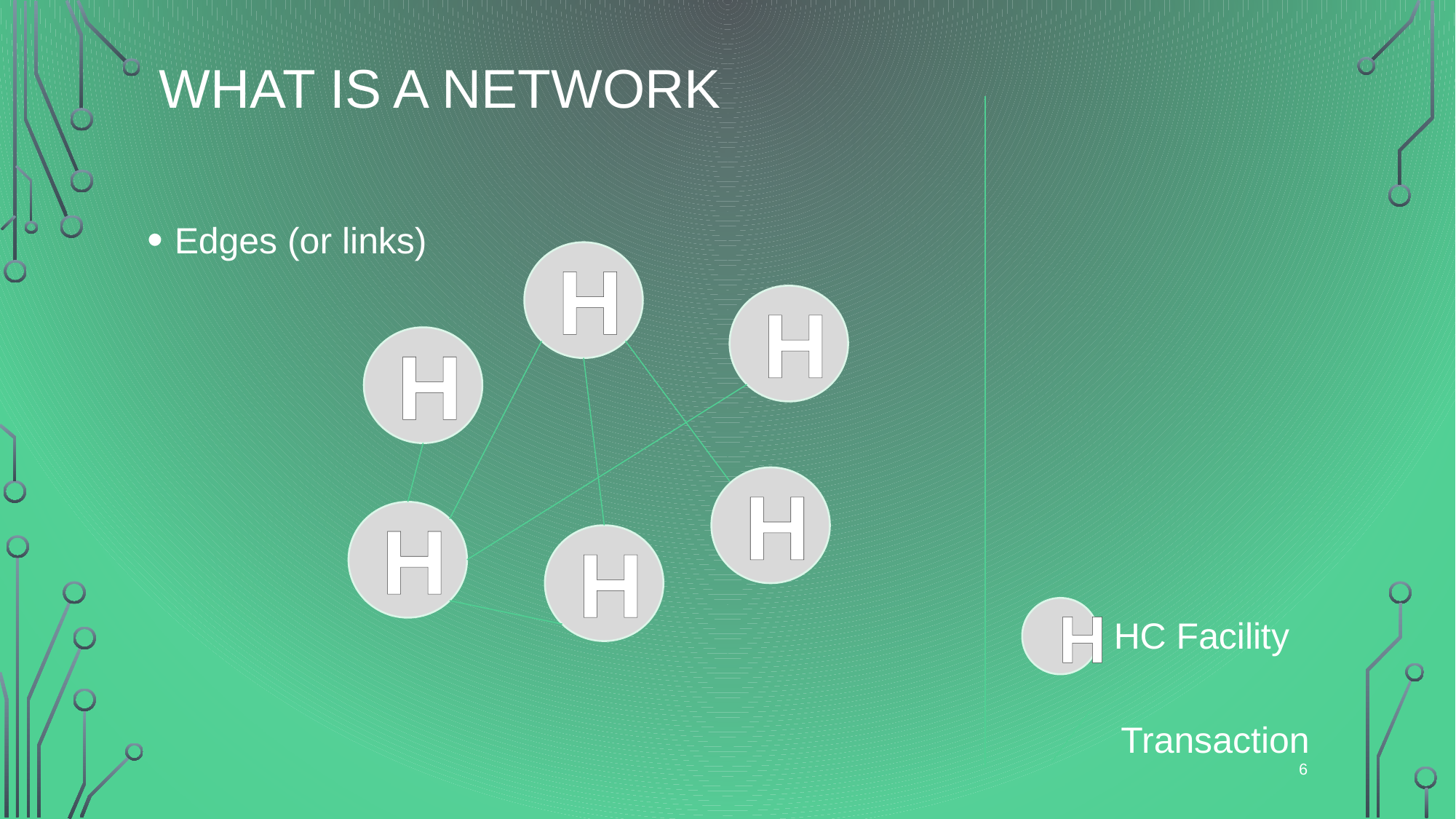

# What is a network
Edges (or links)

H

H

H

H

H

H

H
HC Facility
Transaction
6